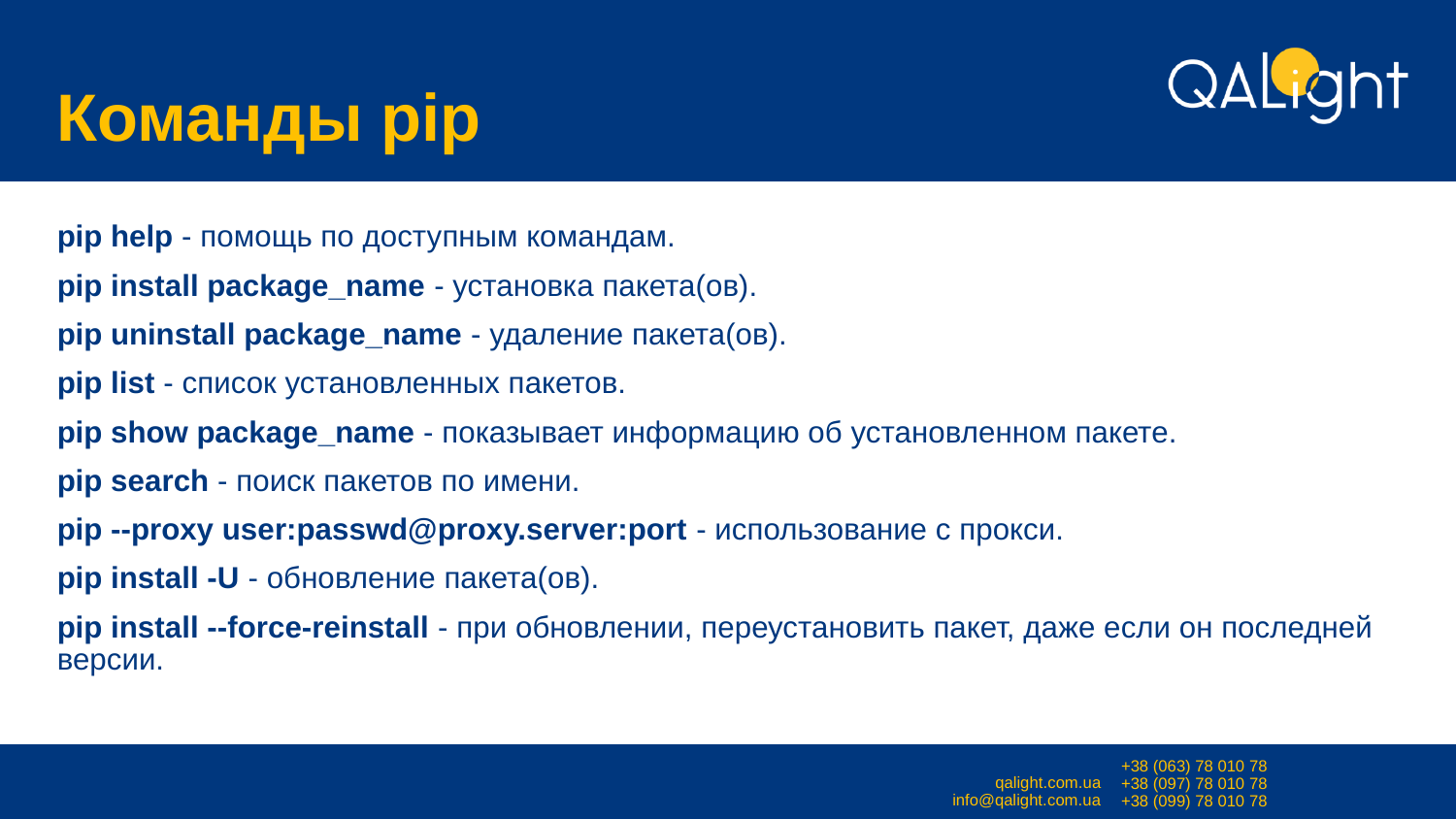

# Команды pip
pip help - помощь по доступным командам.
pip install package_name - установка пакета(ов).
pip uninstall package_name - удаление пакета(ов).
pip list - список установленных пакетов.
pip show package_name - показывает информацию об установленном пакете.
pip search - поиск пакетов по имени.
pip --proxy user:passwd@proxy.server:port - использование с прокси.
pip install -U - обновление пакета(ов).
pip install --force-reinstall - при обновлении, переустановить пакет, даже если он последней версии.